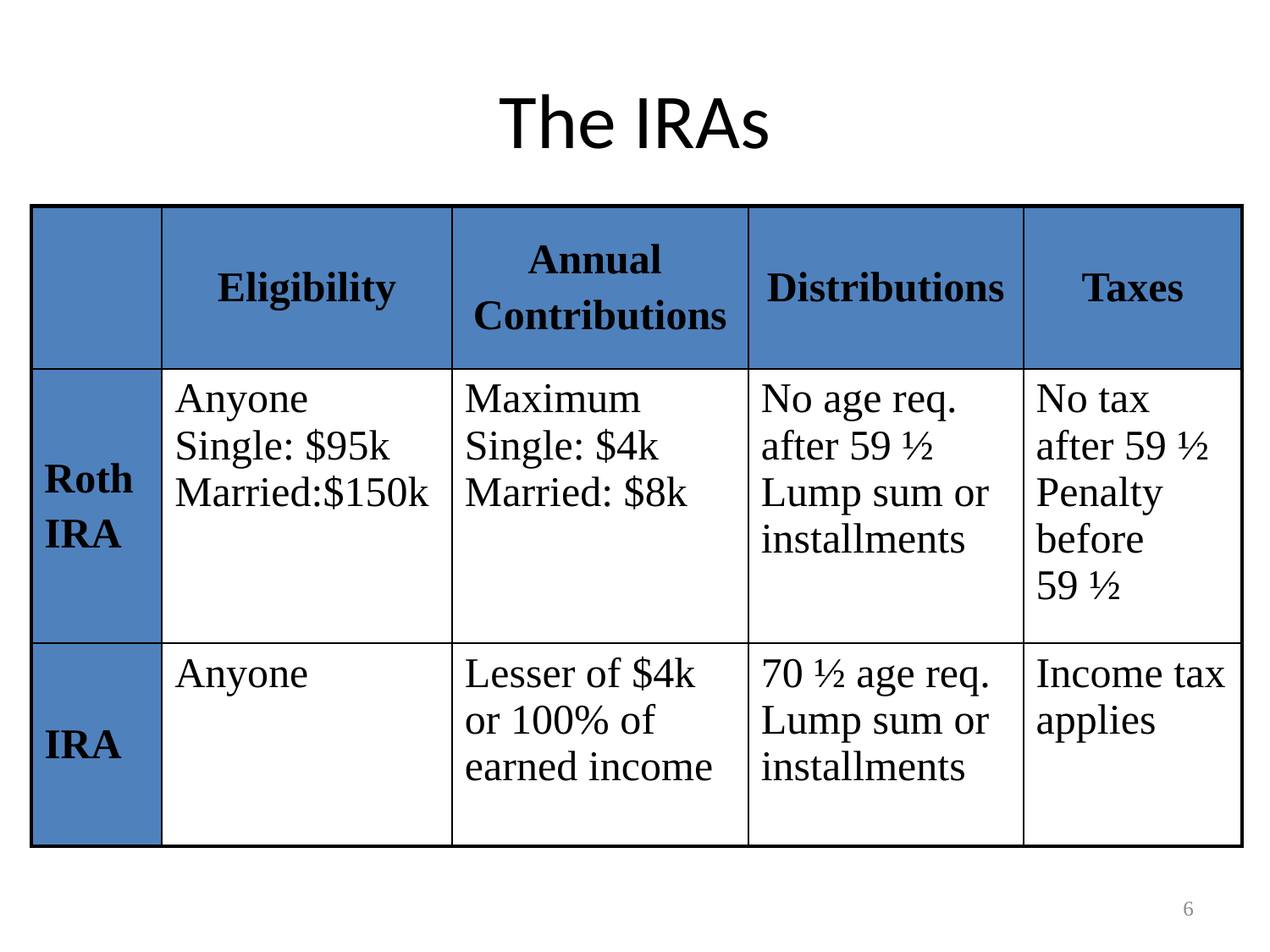

# The IRAs
|  | Eligibility | Annual Contributions | Distributions | Taxes |
| --- | --- | --- | --- | --- |
| Roth IRA | Anyone Single: $95k Married:$150k | Maximum Single: $4k Married: $8k | No age req. after 59 ½ Lump sum or installments | No tax after 59 ½ Penalty before 59 ½ |
| IRA | Anyone | Lesser of $4k or 100% of earned income | 70 ½ age req. Lump sum or installments | Income tax applies |
6